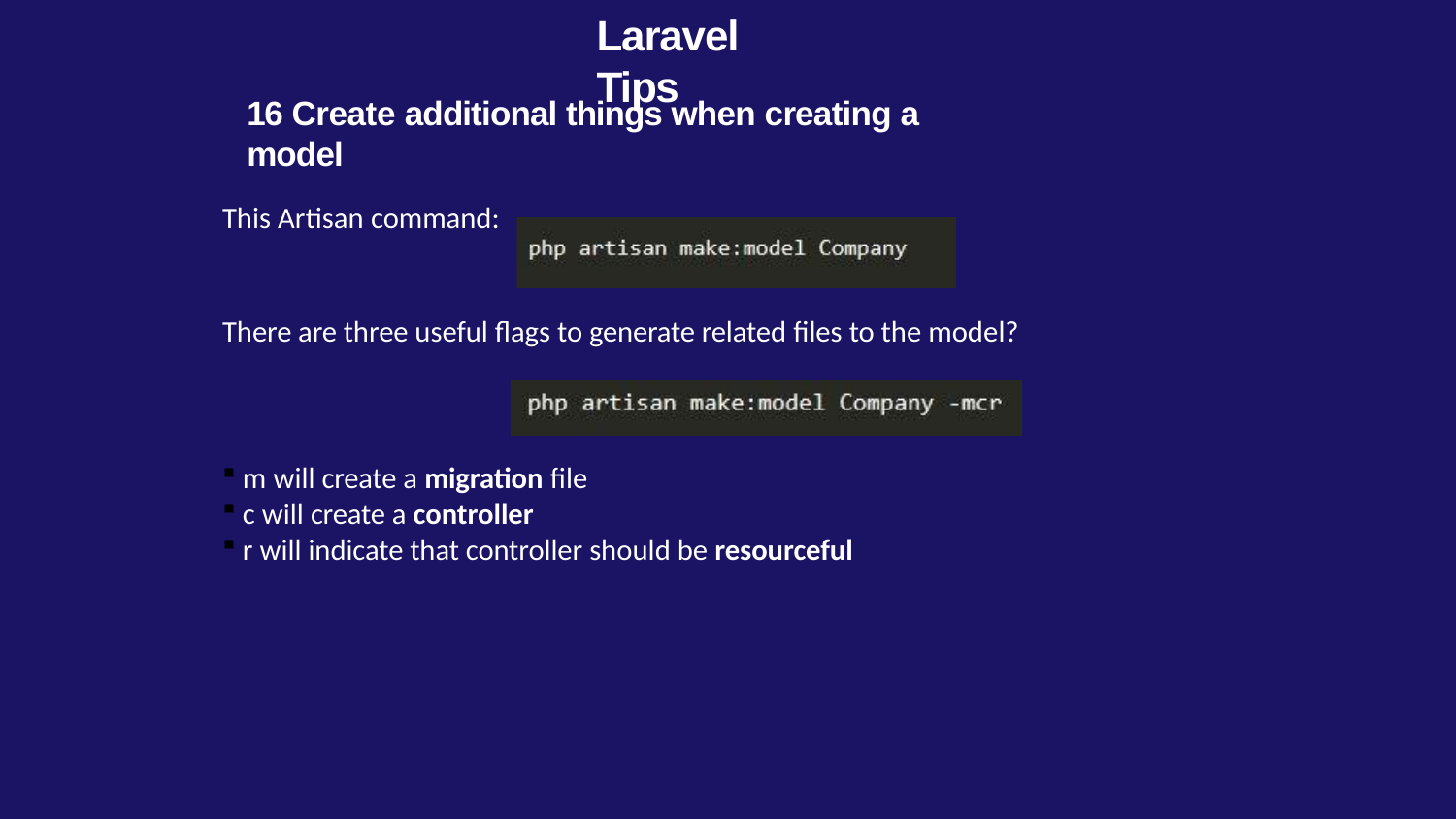

# Laravel Tips
16 Create additional things when creating a model
This Artisan command:

There are three useful flags to generate related files to the model?

m will create a migration file
c will create a controller
r will indicate that controller should be resourceful